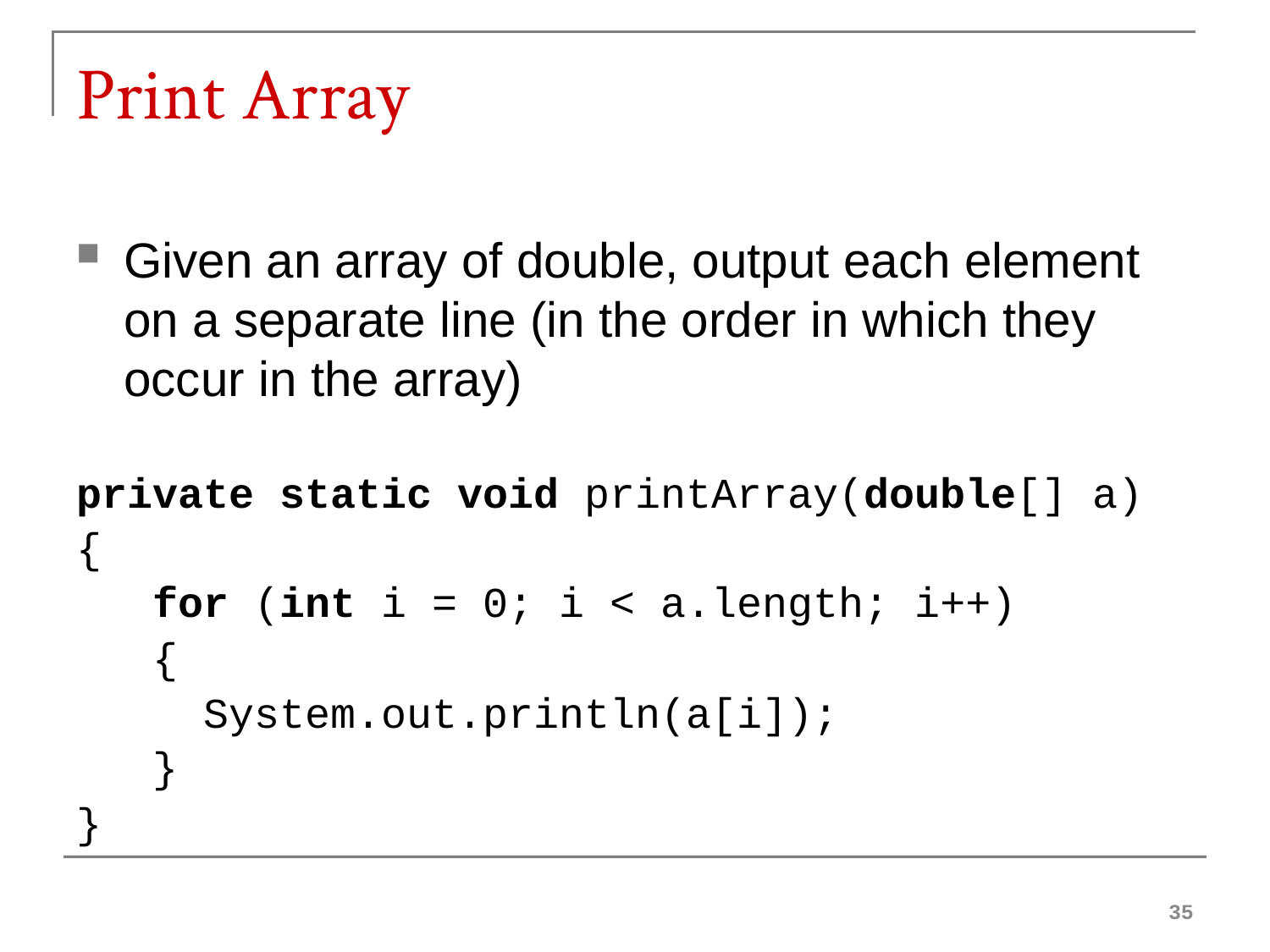

# Print Array
Given an array of double, output each element on a separate line (in the order in which they occur in the array)

private static void printArray(double[] a)
{
   for (int i = 0; i < a.length; i++)
   {
     System.out.println(a[i]);
   }
}
35